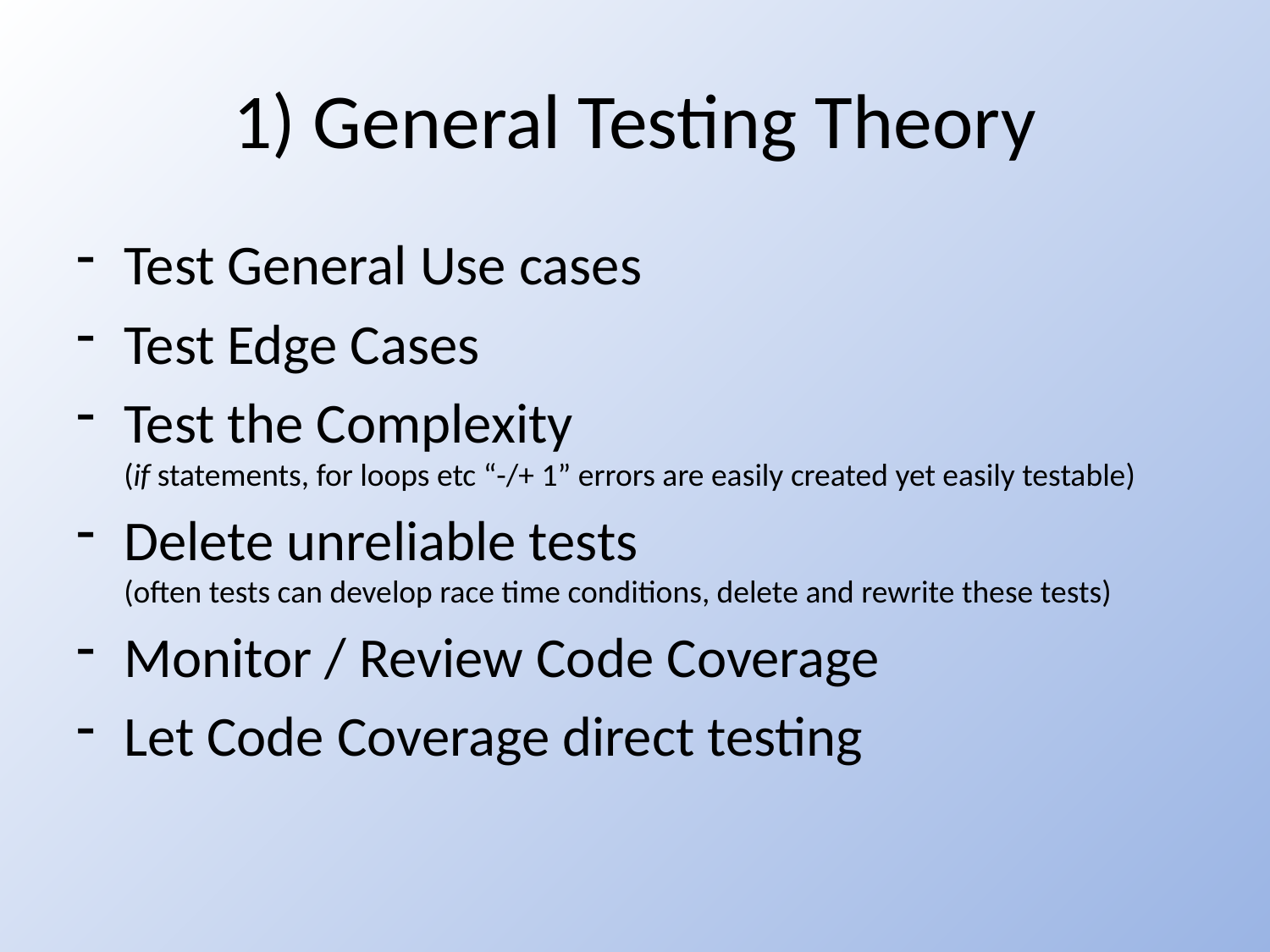

# 1) General Testing Theory
Test General Use cases
Test Edge Cases
Test the Complexity
(if statements, for loops etc “-/+ 1” errors are easily created yet easily testable)
Delete unreliable tests
(often tests can develop race time conditions, delete and rewrite these tests)
Monitor / Review Code Coverage
Let Code Coverage direct testing